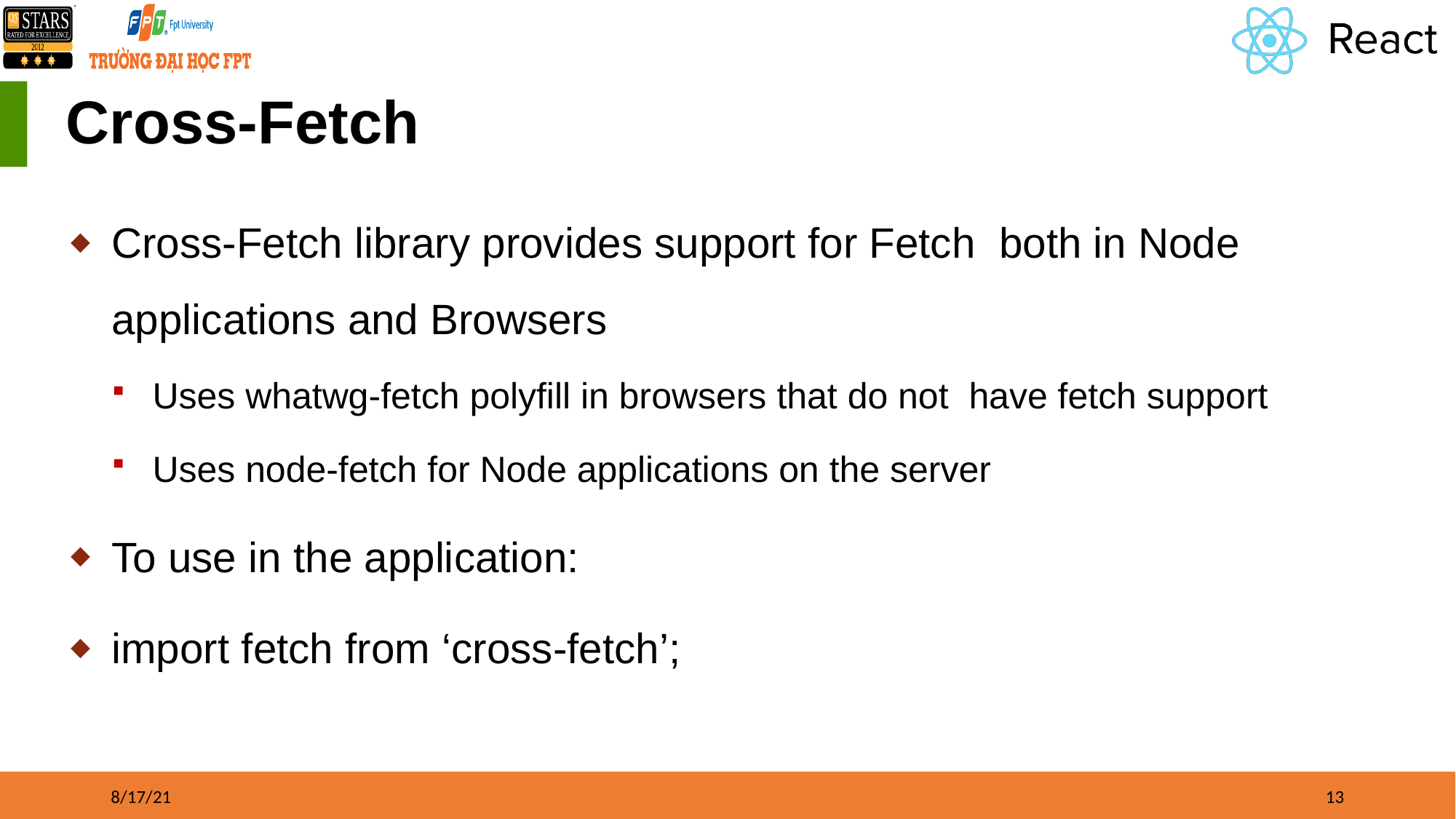

# Cross-Fetch
Cross-Fetch library provides support for Fetch  both in Node applications and Browsers
Uses whatwg-fetch polyfill in browsers that do not  have fetch support
Uses node-fetch for Node applications on the server
To use in the application:
import fetch from ‘cross-fetch’;
8/17/21
13